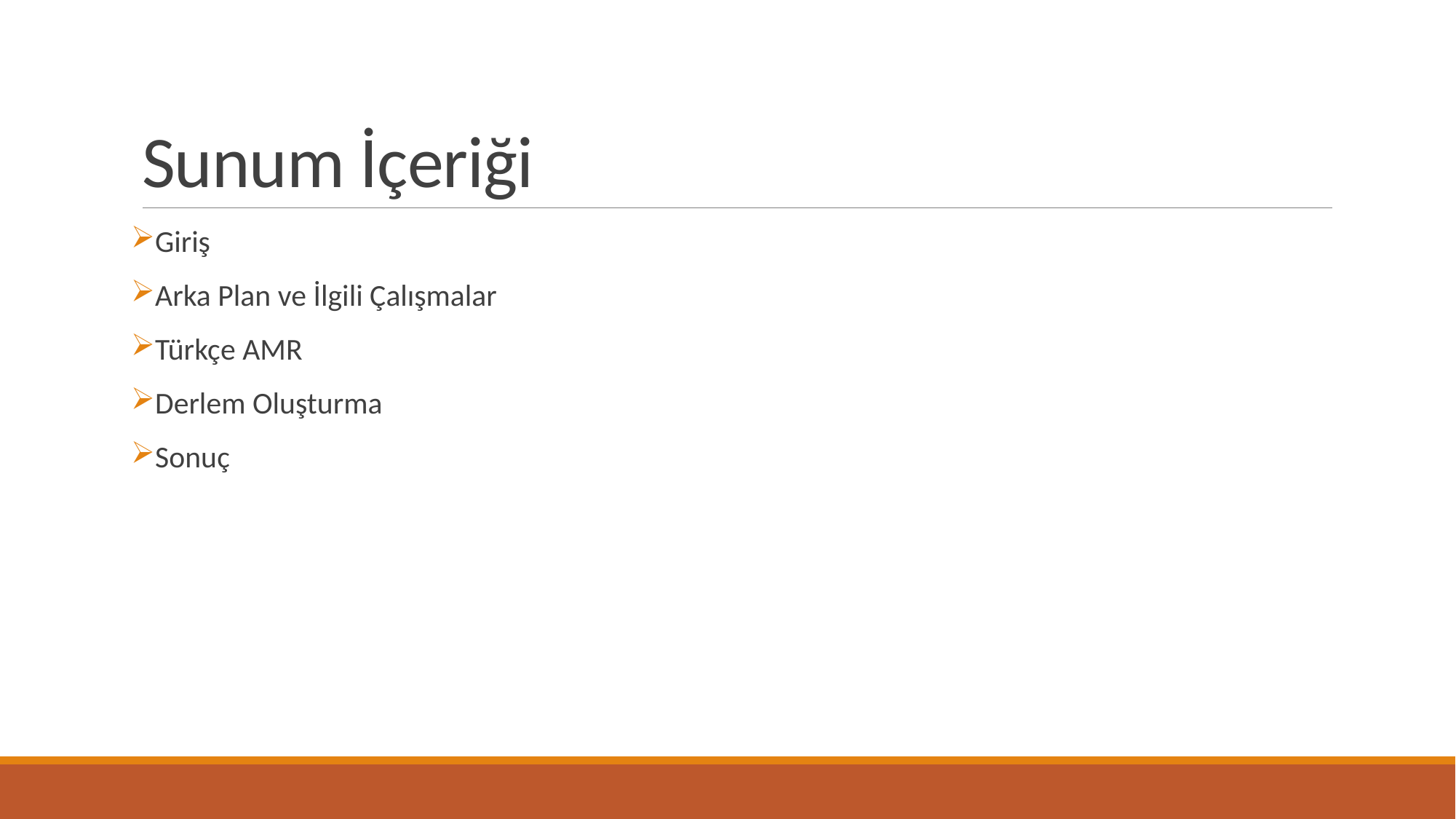

# Sunum İçeriği
Giriş
Arka Plan ve İlgili Çalışmalar
Türkçe AMR
Derlem Oluşturma
Sonuç